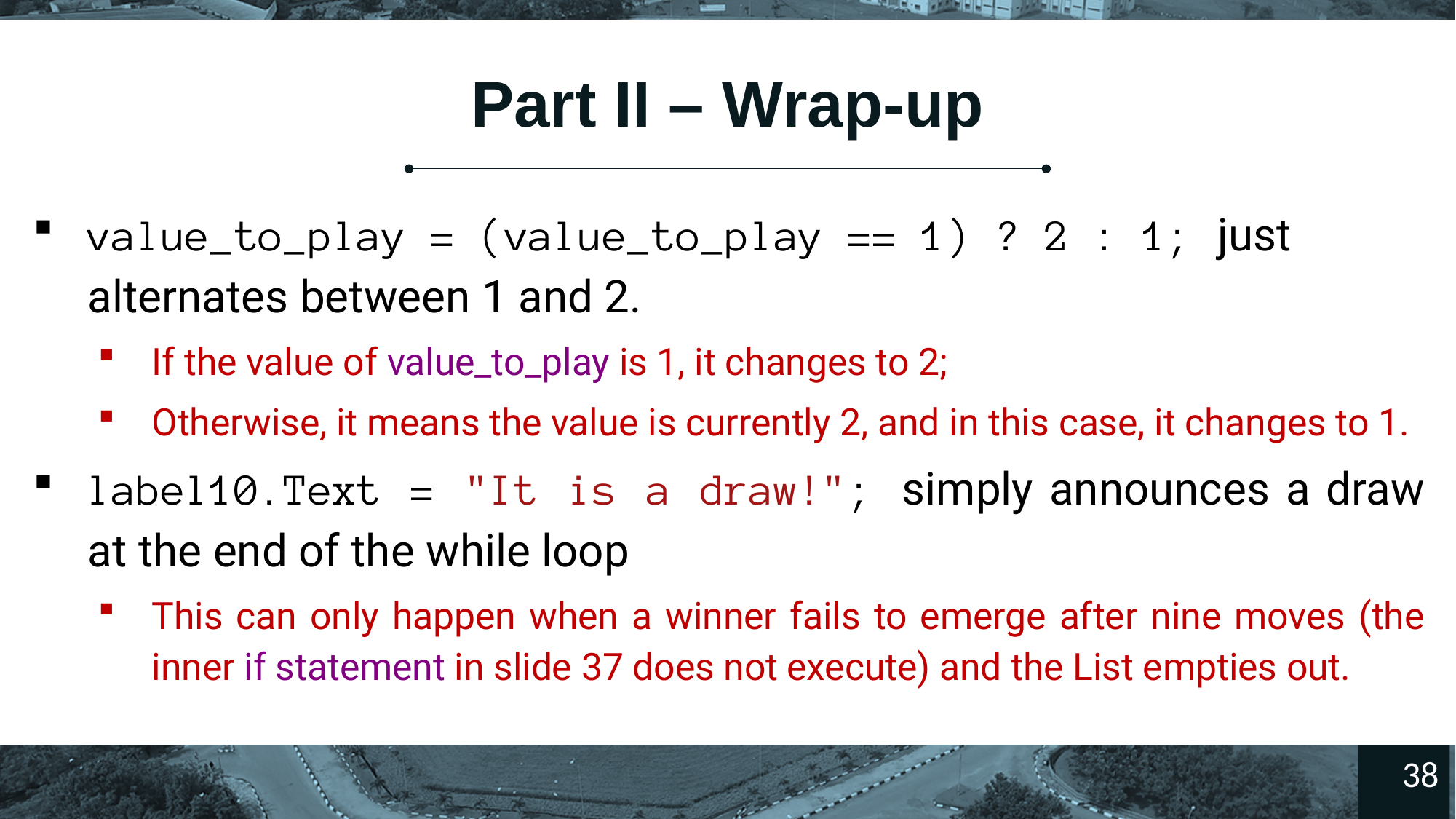

# Part II – Wrap-up
value_to_play = (value_to_play == 1) ? 2 : 1; just alternates between 1 and 2.
If the value of value_to_play is 1, it changes to 2;
Otherwise, it means the value is currently 2, and in this case, it changes to 1.
label10.Text = "It is a draw!"; simply announces a draw at the end of the while loop
This can only happen when a winner fails to emerge after nine moves (the inner if statement in slide 37 does not execute) and the List empties out.

38